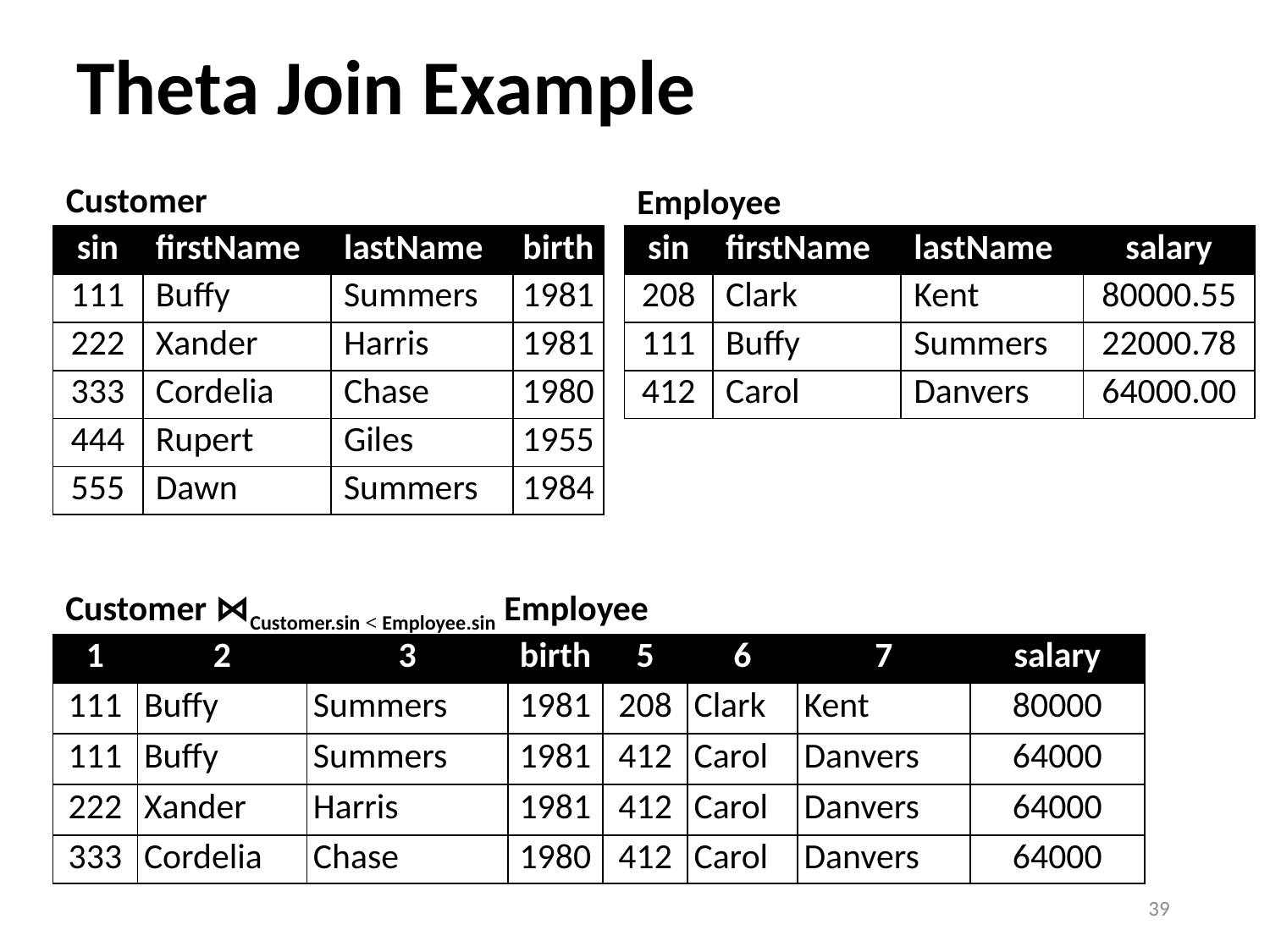

# Theta Join Example
Customer
Employee
| sin | firstName | lastName | birth |
| --- | --- | --- | --- |
| 111 | Buffy | Summers | 1981 |
| 222 | Xander | Harris | 1981 |
| 333 | Cordelia | Chase | 1980 |
| 444 | Rupert | Giles | 1955 |
| 555 | Dawn | Summers | 1984 |
| sin | firstName | lastName | salary |
| --- | --- | --- | --- |
| 208 | Clark | Kent | 80000.55 |
| 111 | Buffy | Summers | 22000.78 |
| 412 | Carol | Danvers | 64000.00 |
Customer ⋈Customer.sin < Employee.sin Employee
| 1 | 2 | 3 | birth | 5 | 6 | 7 | salary |
| --- | --- | --- | --- | --- | --- | --- | --- |
| 111 | Buffy | Summers | 1981 | 208 | Clark | Kent | 80000 |
| 111 | Buffy | Summers | 1981 | 412 | Carol | Danvers | 64000 |
| 222 | Xander | Harris | 1981 | 412 | Carol | Danvers | 64000 |
| 333 | Cordelia | Chase | 1980 | 412 | Carol | Danvers | 64000 |
39